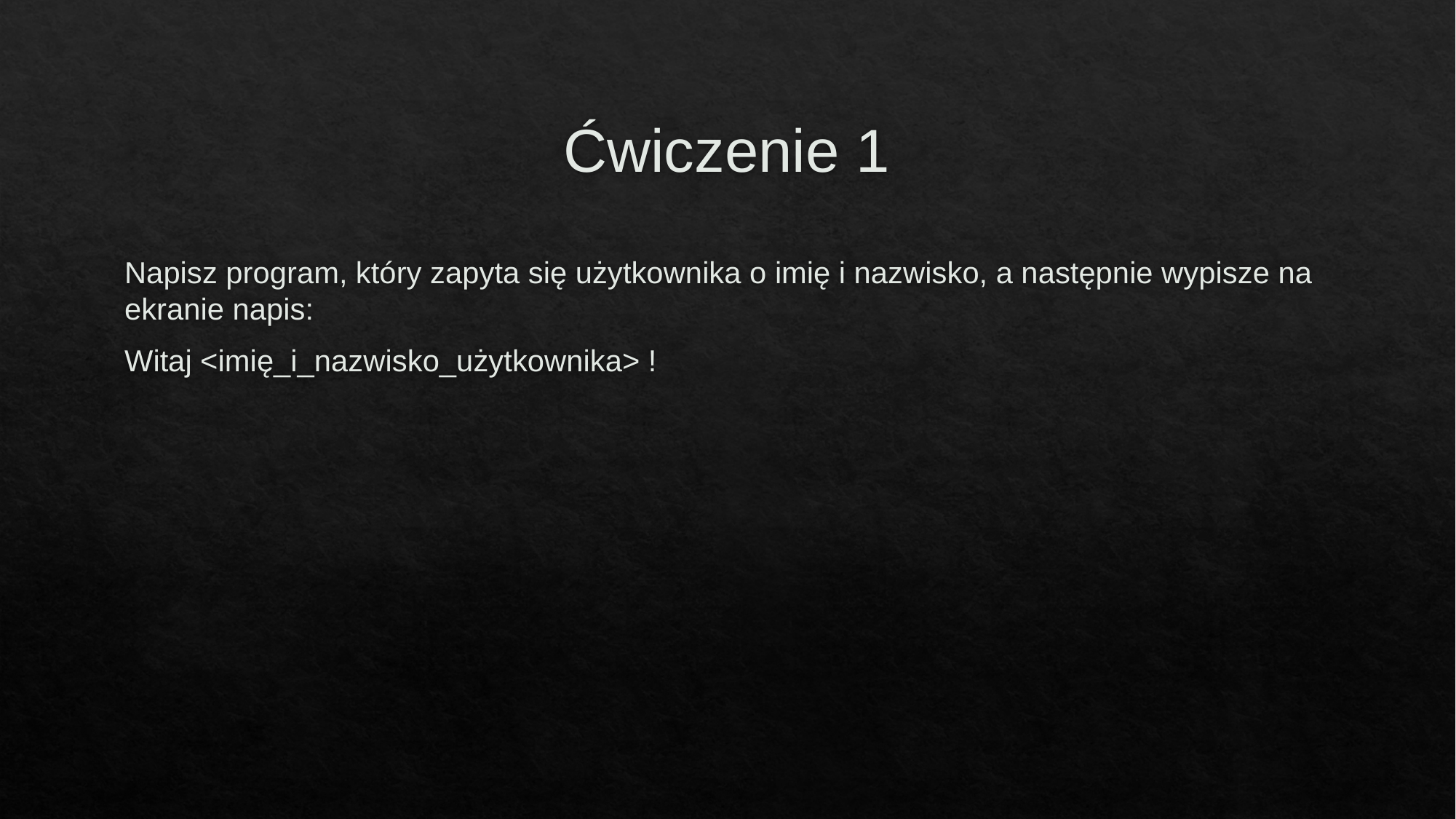

# Ćwiczenie 1
Napisz program, który zapyta się użytkownika o imię i nazwisko, a następnie wypisze na ekranie napis:
Witaj <imię_i_nazwisko_użytkownika> !